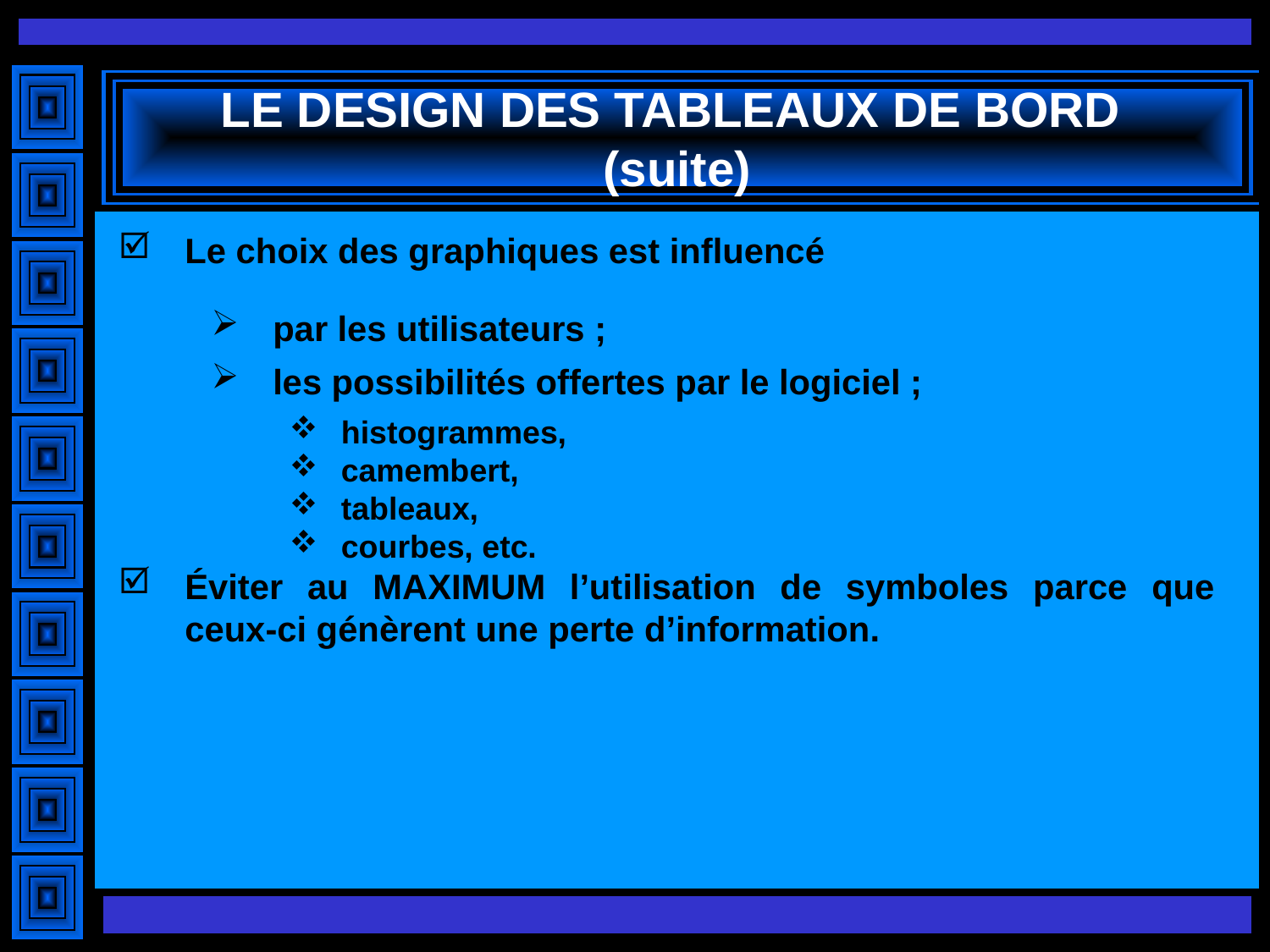

# LE DESIGN DES TABLEAUX DE BORD (suite)
Le choix des graphiques est influencé
 par les utilisateurs ;
 les possibilités offertes par le logiciel ;
histogrammes,
camembert,
tableaux,
courbes, etc.
Éviter au MAXIMUM l’utilisation de symboles parce que ceux-ci génèrent une perte d’information.